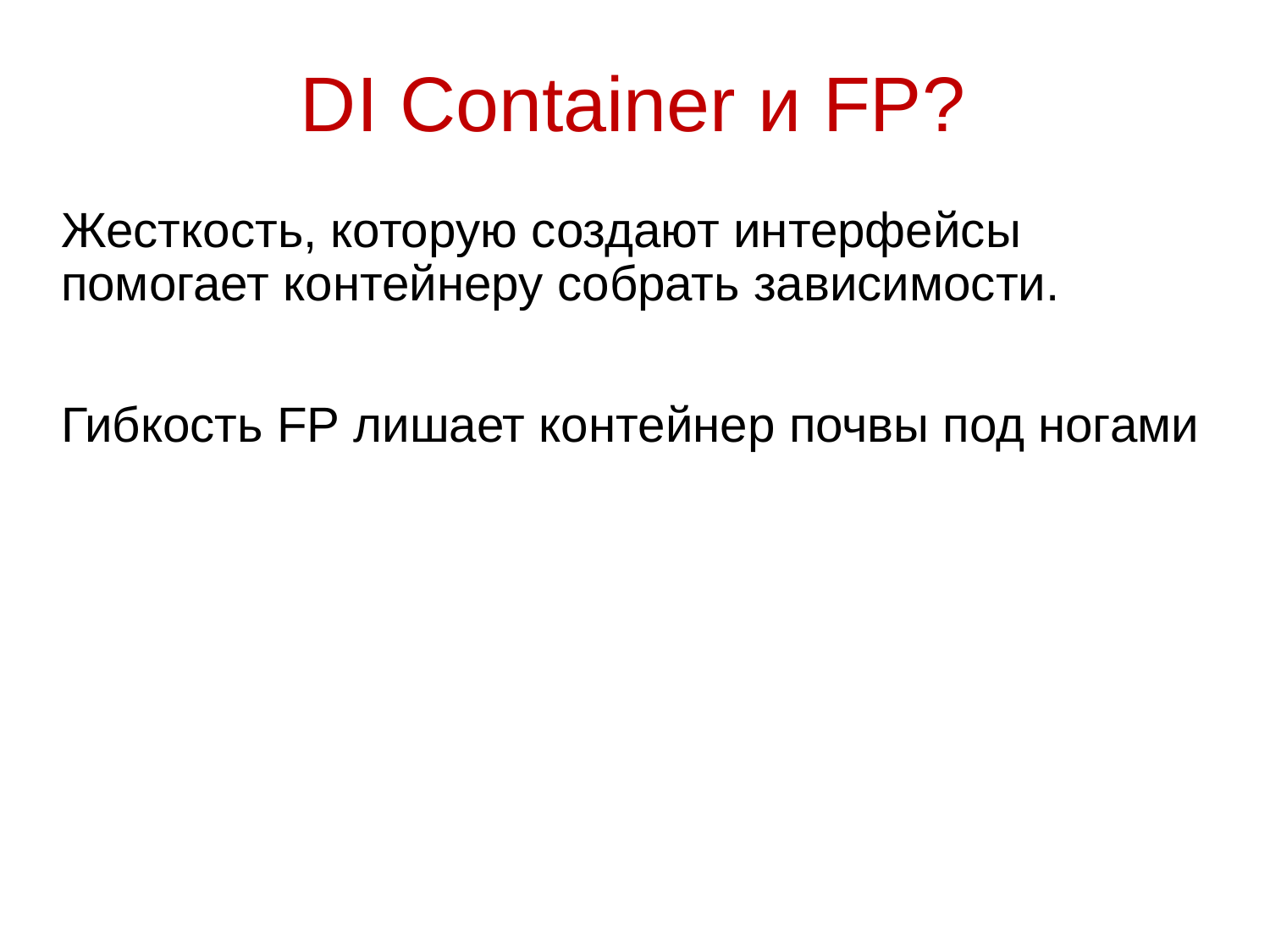

# DI Container и FP?
Жесткость, которую создают интерфейсы помогает контейнеру собрать зависимости.

Гибкость FP лишает контейнер почвы под ногами